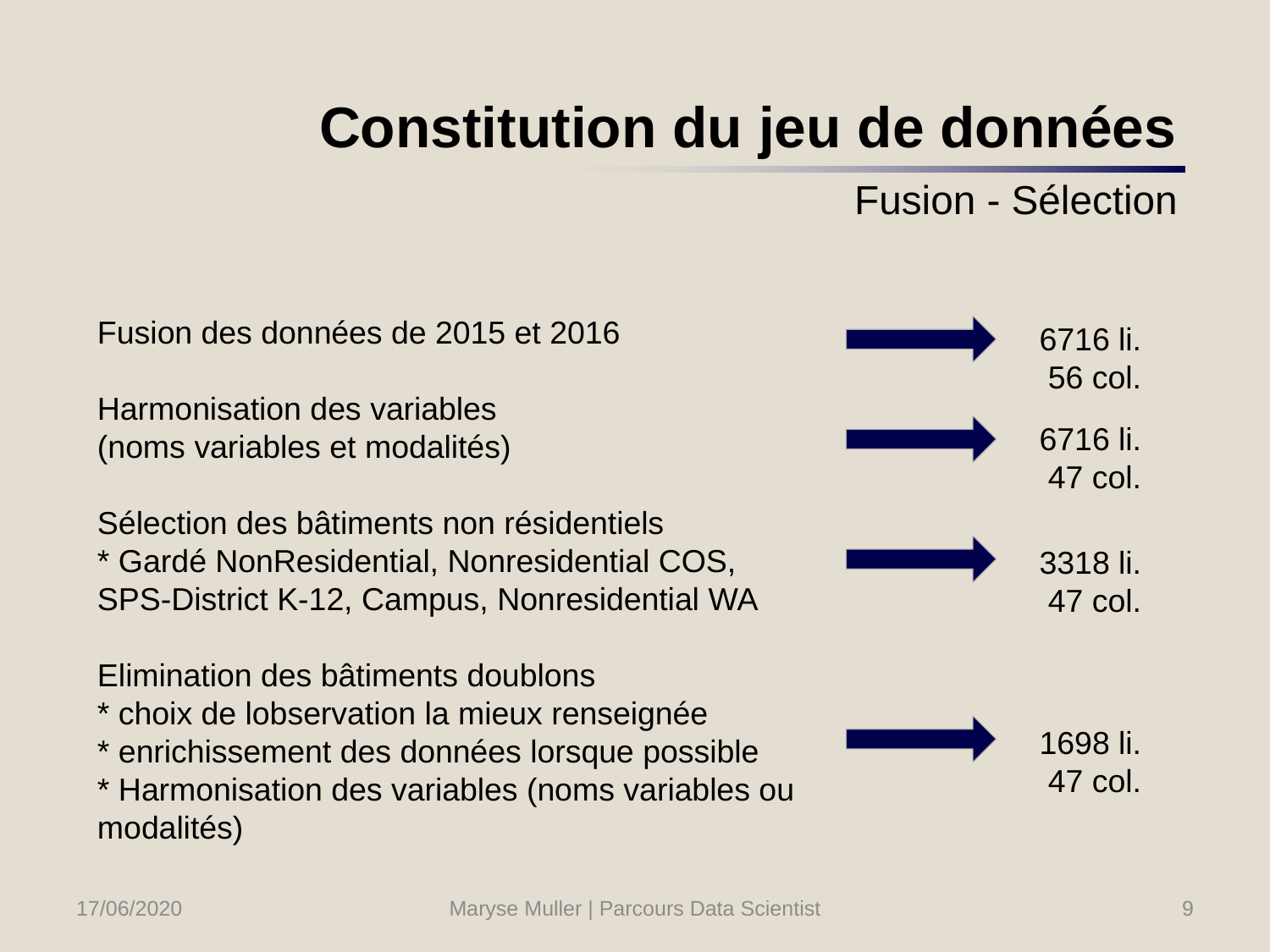

# Constitution du jeu de données Fusion - Sélection

Fusion des données de 2015 et 2016

Harmonisation des variables
(noms variables et modalités)

Sélection des bâtiments non résidentiels
* Gardé NonResidential, Nonresidential COS,     SPS-District K-12, Campus, Nonresidential WA

Elimination des bâtiments doublons
* choix de lobservation la mieux renseignée
* enrichissement des données lorsque possible
* Harmonisation des variables (noms variables ou modalités)

6716 li.
56 col.

6716 li.
47 col.

3318 li.
47 col.

1698 li.
47 col.
17/06/2020
Maryse Muller | Parcours Data Scientist
9